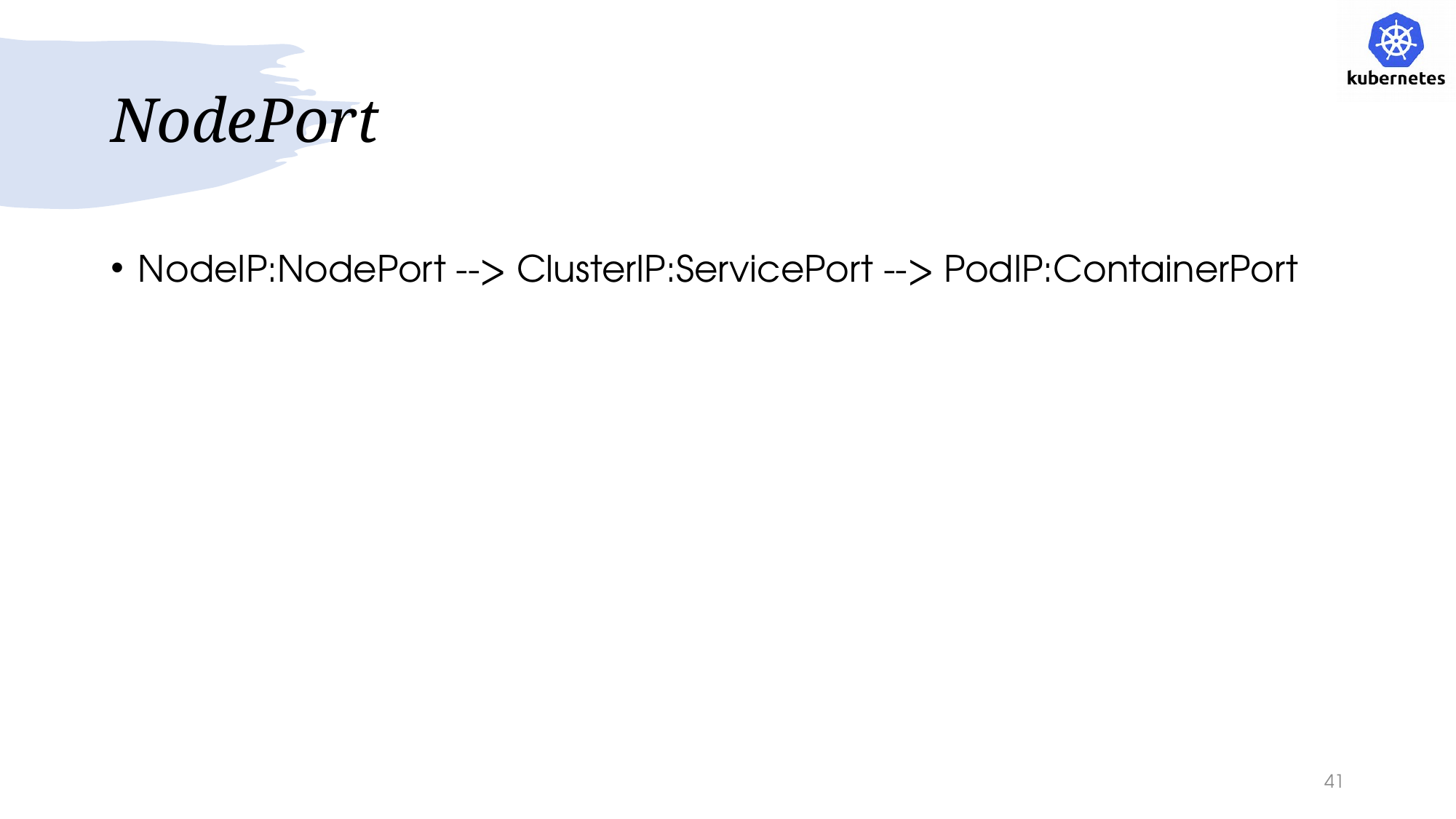

# NodePort
NodeIP:NodePort --> ClusterIP:ServicePort --> PodIP:ContainerPort
41